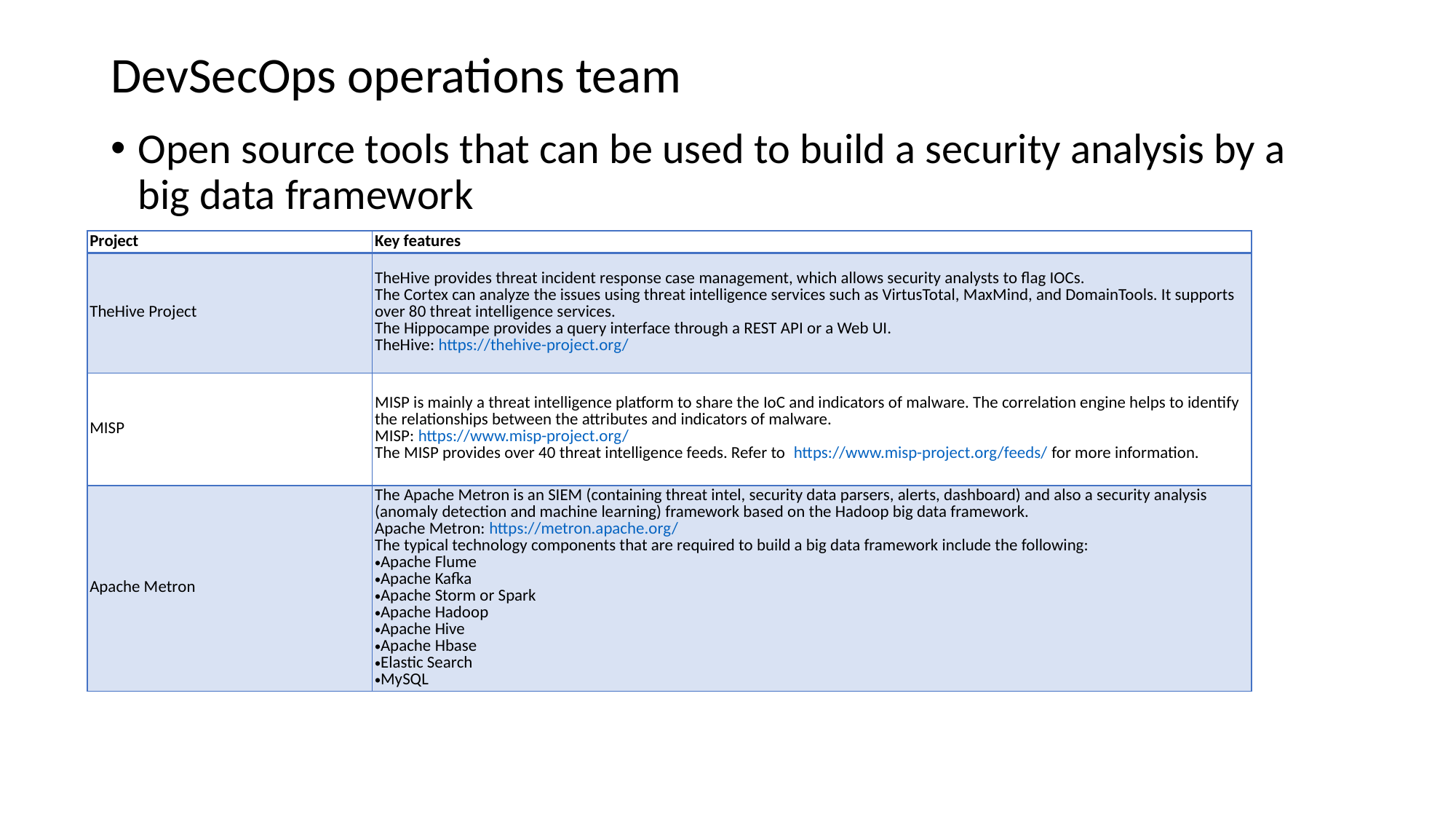

# DevSecOps operations team
Open source tools that can be used to build a security analysis by a big data framework

| Project | Key features |
| --- | --- |
| TheHive Project | TheHive provides threat incident response case management, which allows security analysts to flag IOCs. The Cortex can analyze the issues using threat intelligence services such as VirtusTotal, MaxMind, and DomainTools. It supports over 80 threat intelligence services. The Hippocampe provides a query interface through a REST API or a Web UI.  TheHive: https://thehive-project.org/ |
| MISP | MISP is mainly a threat intelligence platform to share the IoC and indicators of malware. The correlation engine helps to identify the relationships between the attributes and indicators of malware. MISP: https://www.misp-project.org/ The MISP provides over 40 threat intelligence feeds. Refer to  https://www.misp-project.org/feeds/ for more information. |
| Apache Metron | The Apache Metron is an SIEM (containing threat intel, security data parsers, alerts, dashboard) and also a security analysis (anomaly detection and machine learning) framework based on the Hadoop big data framework.  Apache Metron: https://metron.apache.org/ The typical technology components that are required to build a big data framework include the following: Apache Flume Apache Kafka Apache Storm or Spark Apache Hadoop Apache Hive Apache Hbase Elastic Search MySQL |